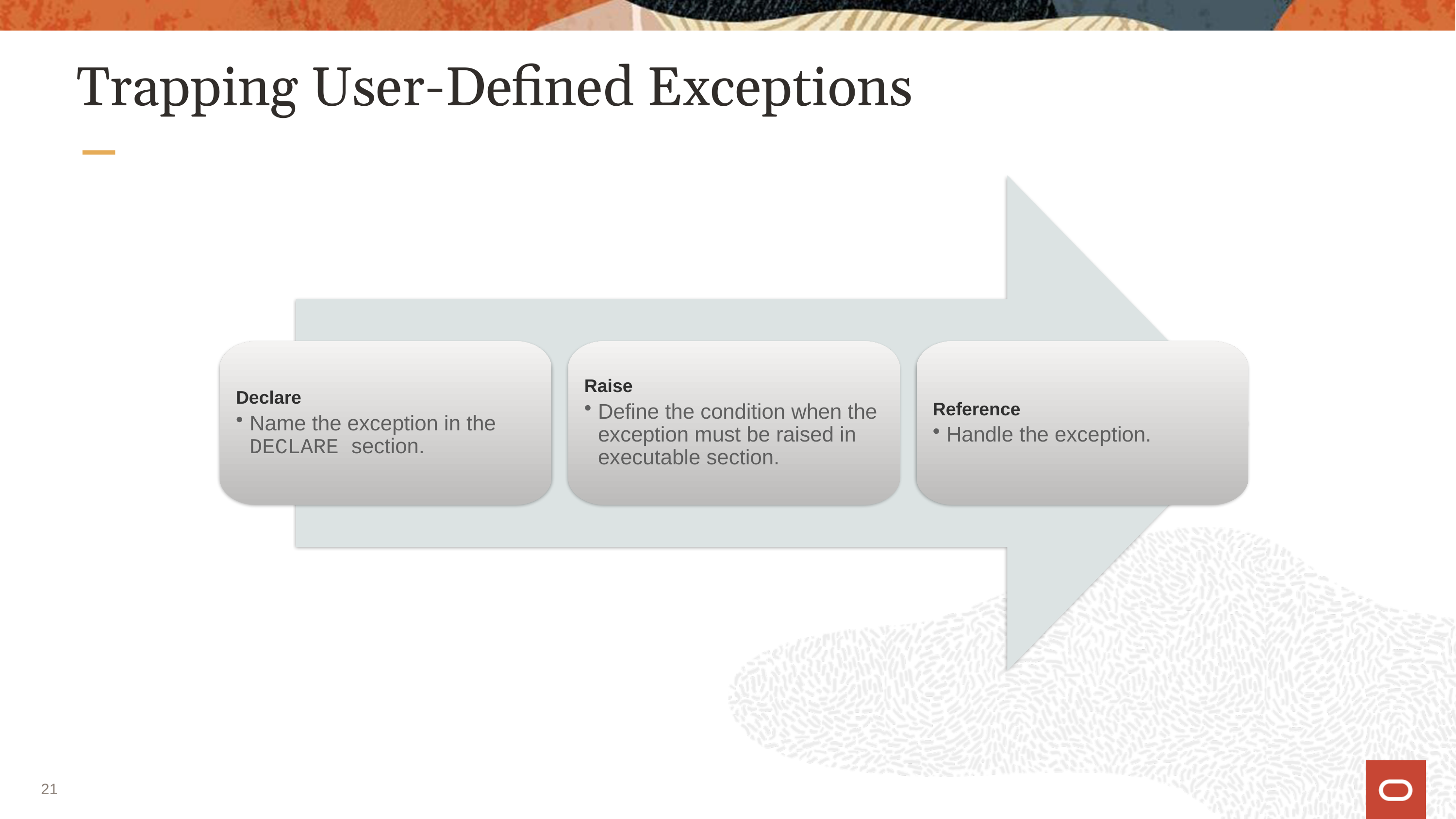

# Trapping User-Defined Exceptions

Declare
Name the exception in the DECLARE section.
Raise
Define the condition when the exception must be raised in executable section.
Reference
Handle the exception.